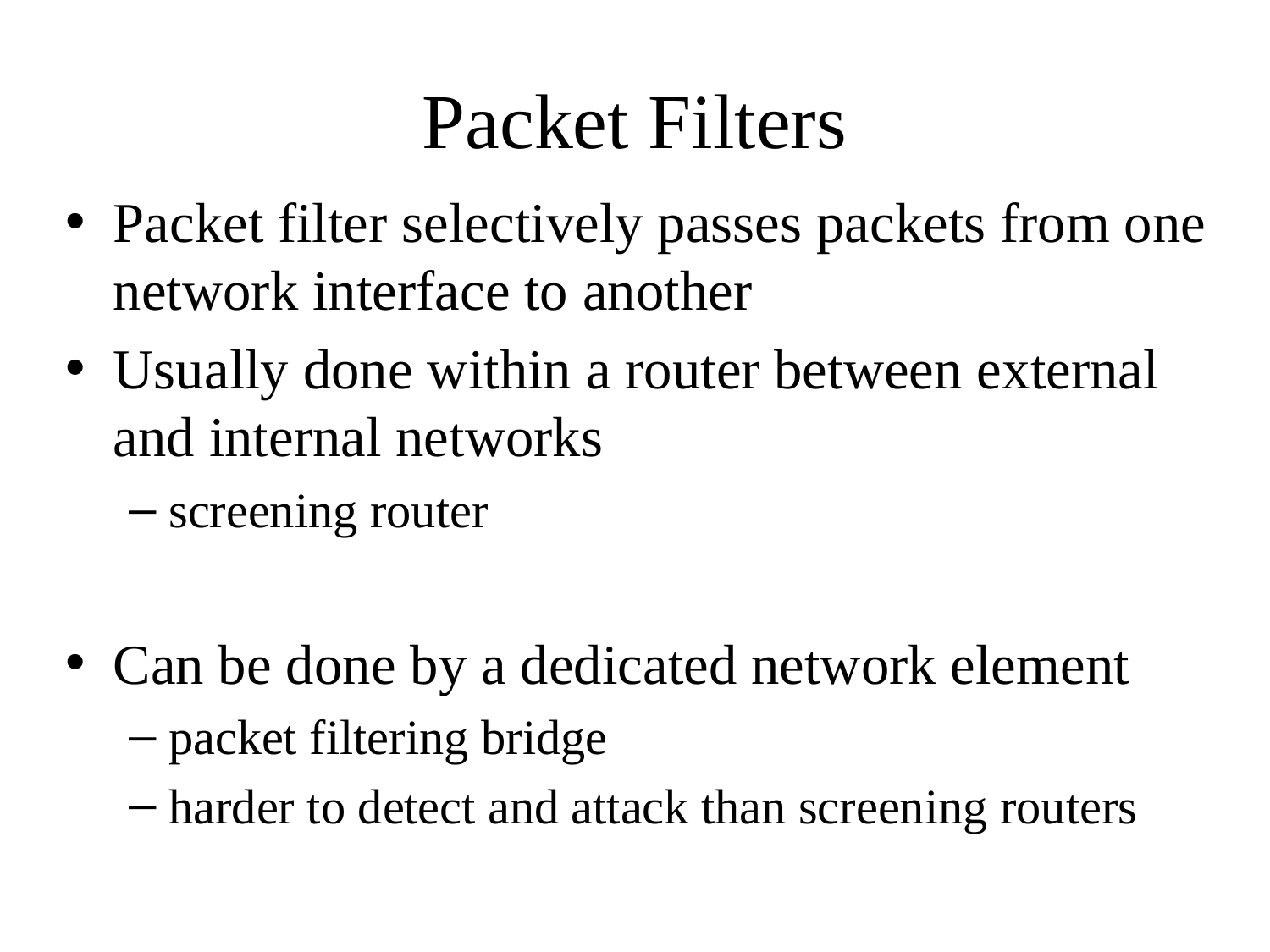

# Packet Filters
Packet filter selectively passes packets from one network interface to another
Usually done within a router between external and internal networks
screening router

Can be done by a dedicated network element
packet filtering bridge
harder to detect and attack than screening routers